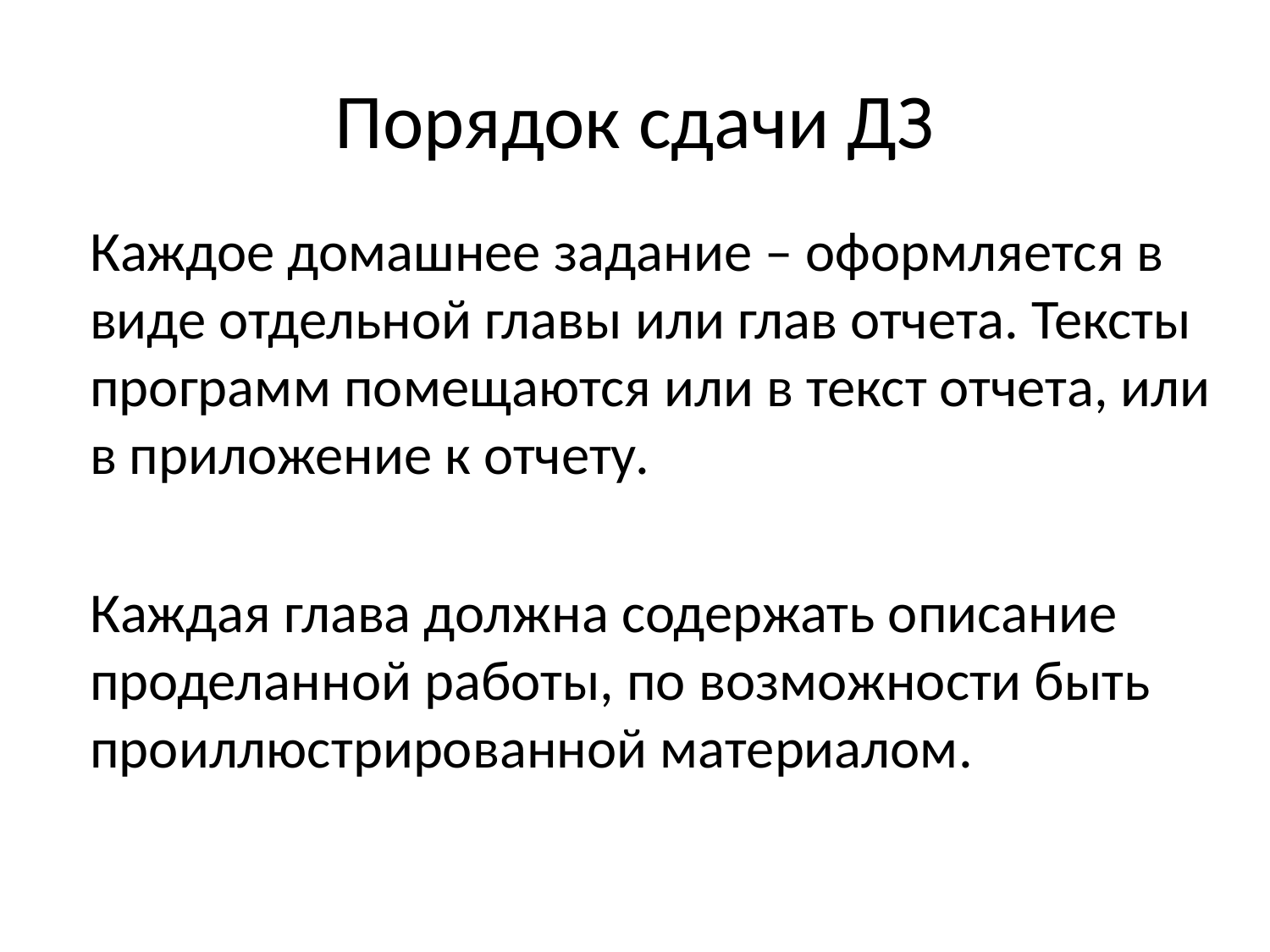

Порядок сдачи ДЗ
	Каждое домашнее задание – оформляется в виде отдельной главы или глав отчета. Тексты программ помещаются или в текст отчета, или в приложение к отчету.

	Каждая глава должна содержать описание проделанной работы, по возможности быть проиллюстрированной материалом.